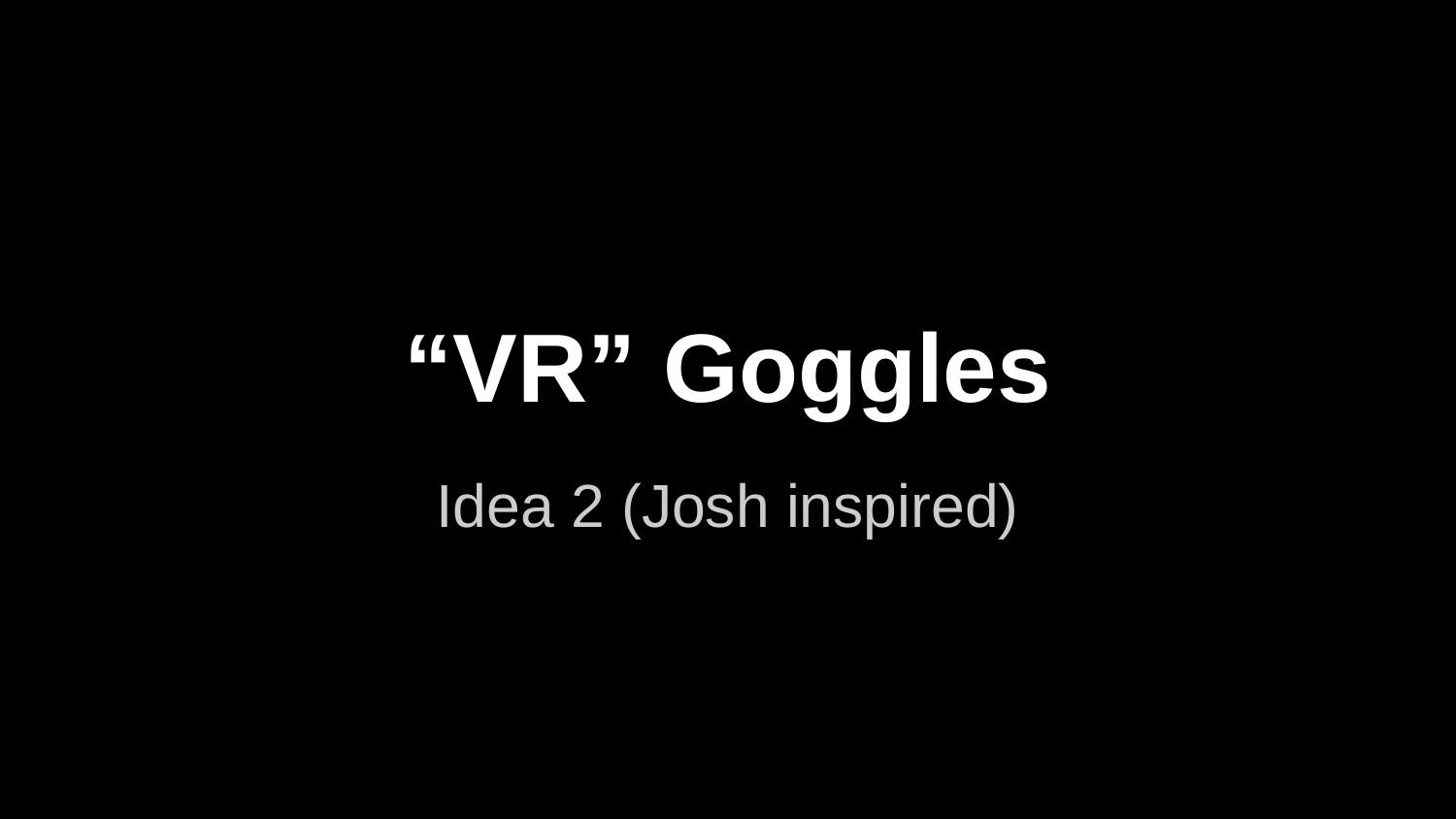

# “VR” Goggles
Idea 2 (Josh inspired)